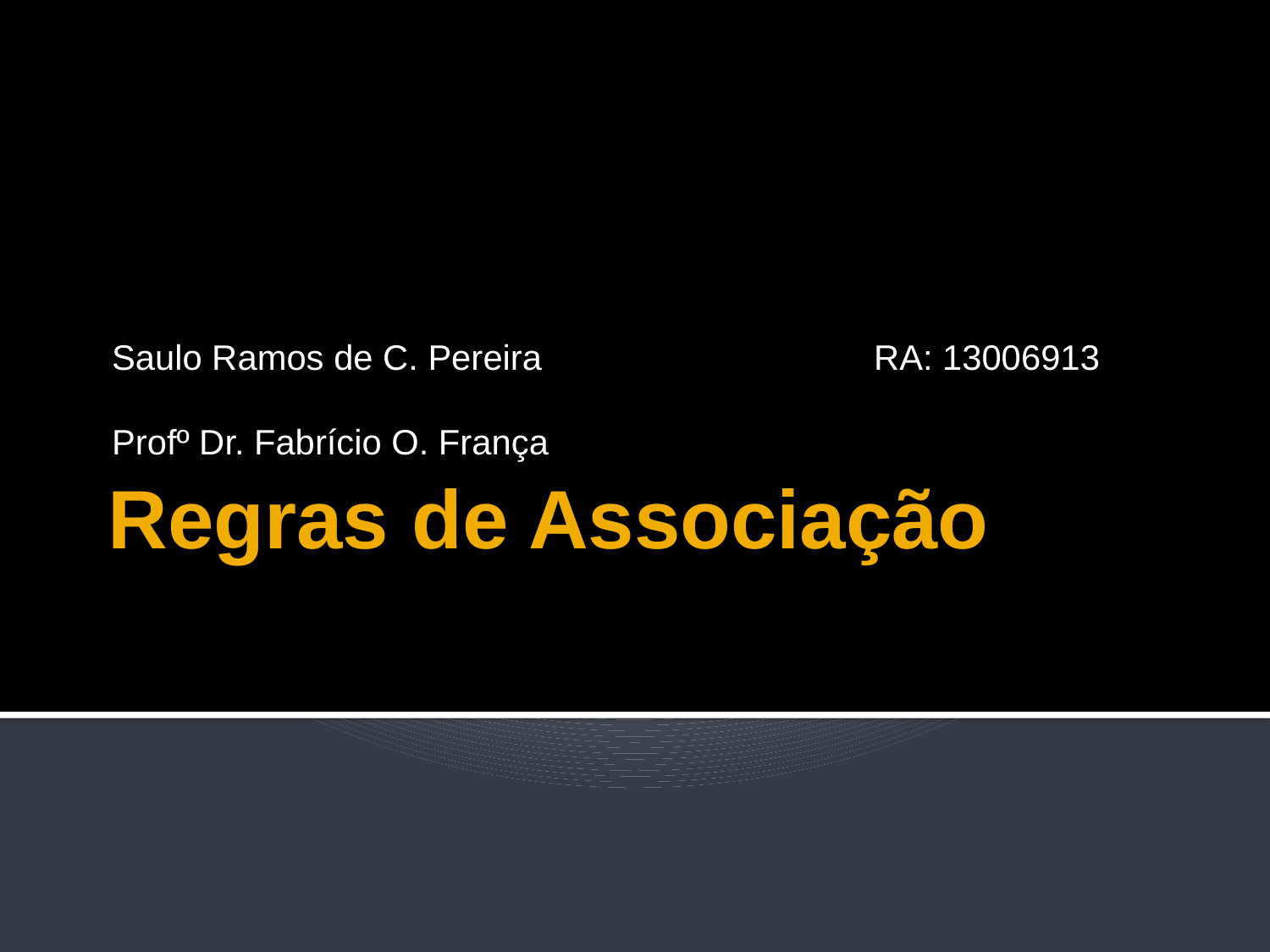

Saulo Ramos de C. Pereira 			RA: 13006913

Profº Dr. Fabrício O. França
# Regras de Associação